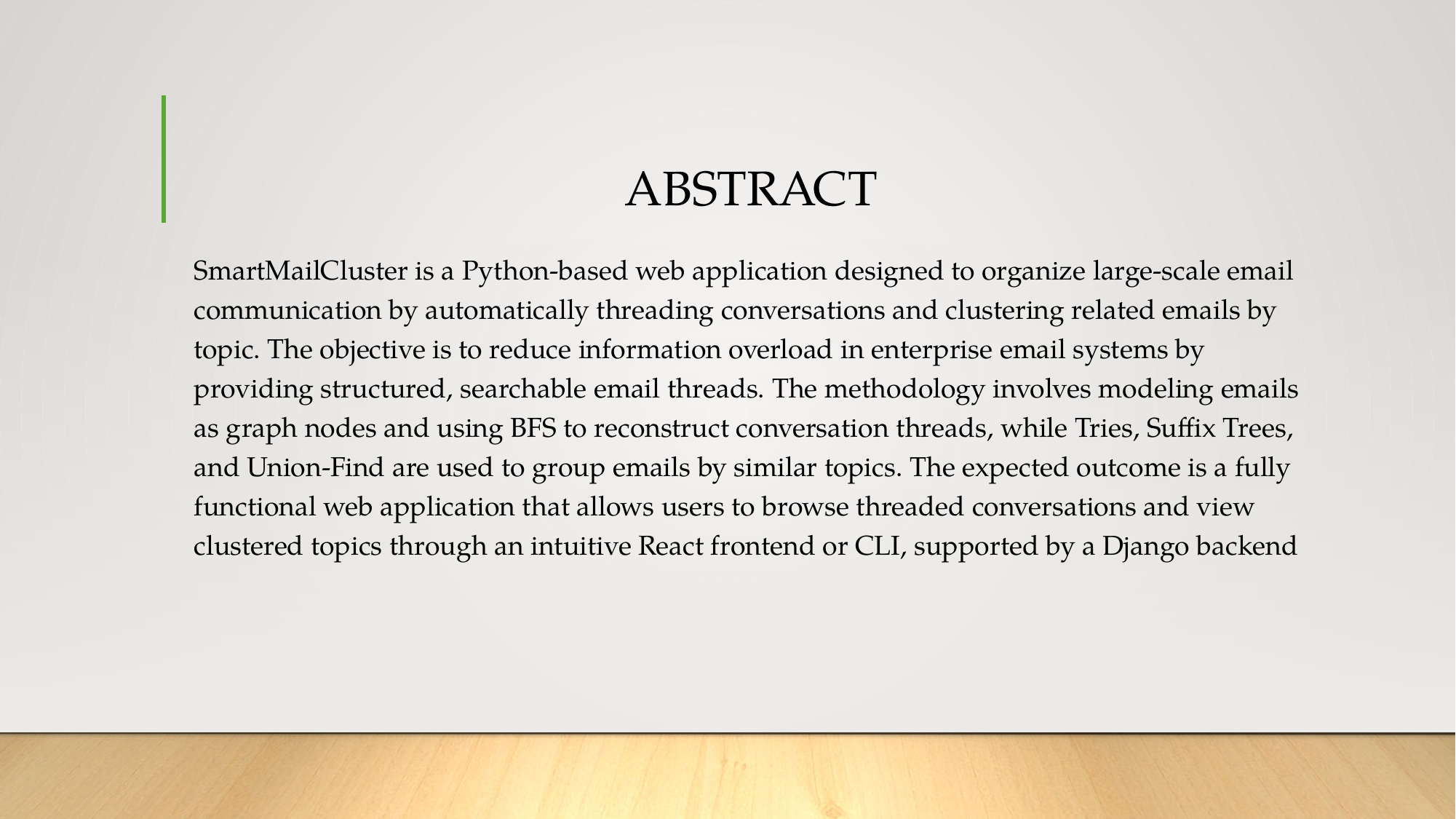

# ABSTRACT
SmartMailCluster is a Python-based web application designed to organize large-scale email communication by automatically threading conversations and clustering related emails by topic. The objective is to reduce information overload in enterprise email systems by providing structured, searchable email threads. The methodology involves modeling emails as graph nodes and using BFS to reconstruct conversation threads, while Tries, Suffix Trees, and Union-Find are used to group emails by similar topics. The expected outcome is a fully functional web application that allows users to browse threaded conversations and view clustered topics through an intuitive React frontend or CLI, supported by a Django backend